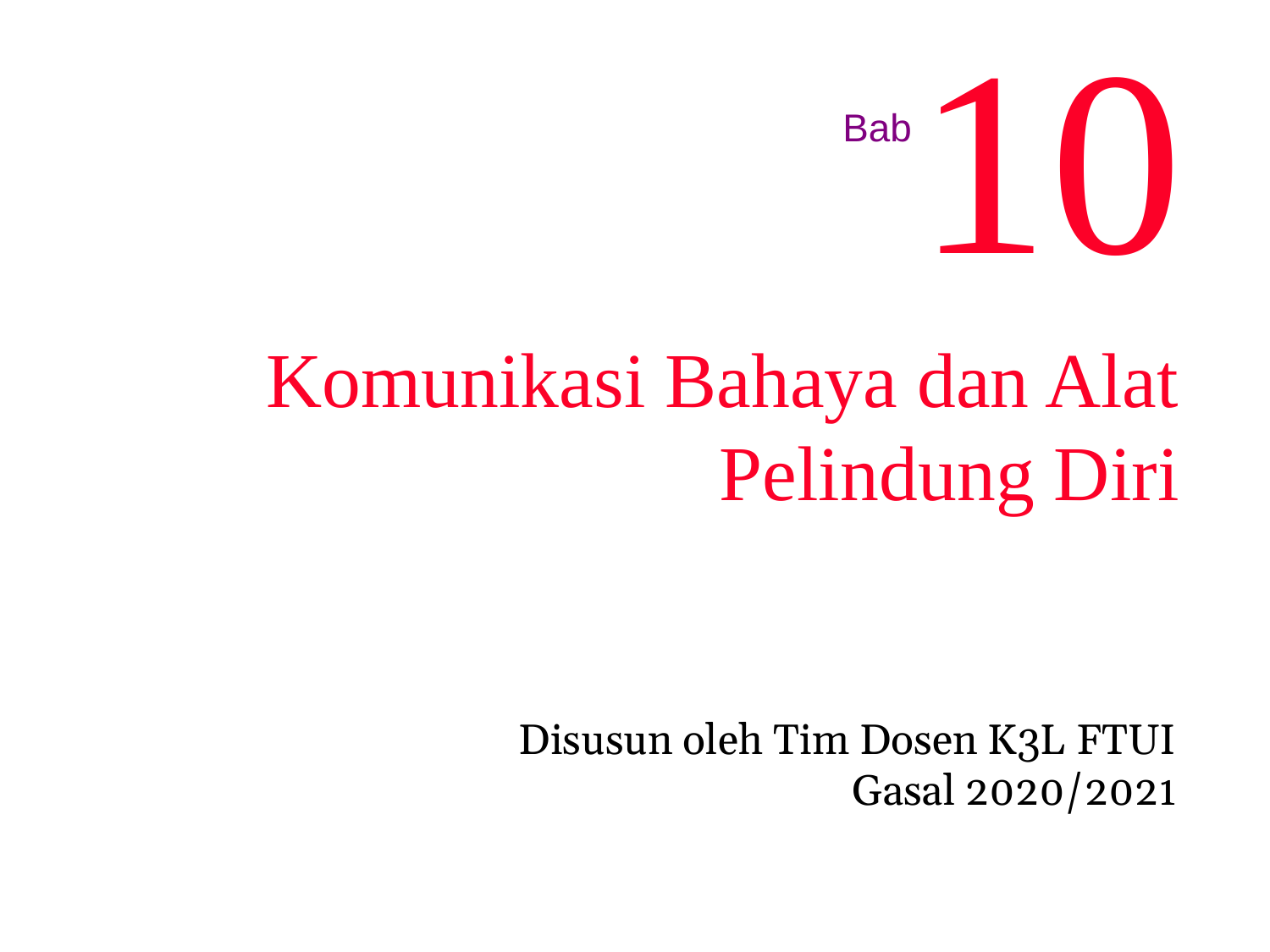

10
Bab
Komunikasi Bahaya dan Alat Pelindung Diri
Disusun oleh Tim Dosen K3L FTUI
Gasal 2020/2021